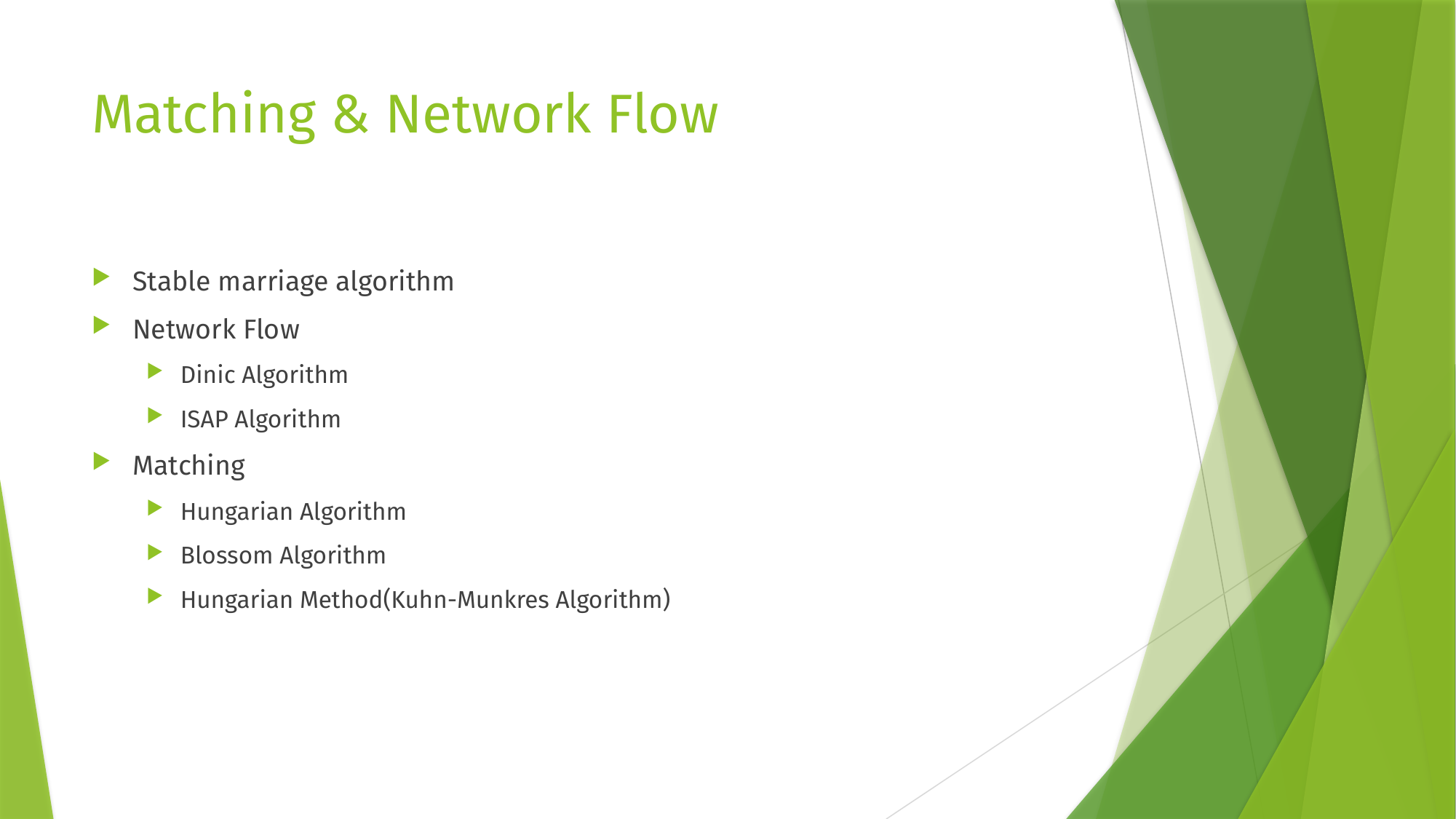

# Matching & Network Flow
Stable marriage algorithm
Network Flow
Dinic Algorithm
ISAP Algorithm
Matching
Hungarian Algorithm
Blossom Algorithm
Hungarian Method(Kuhn-Munkres Algorithm)